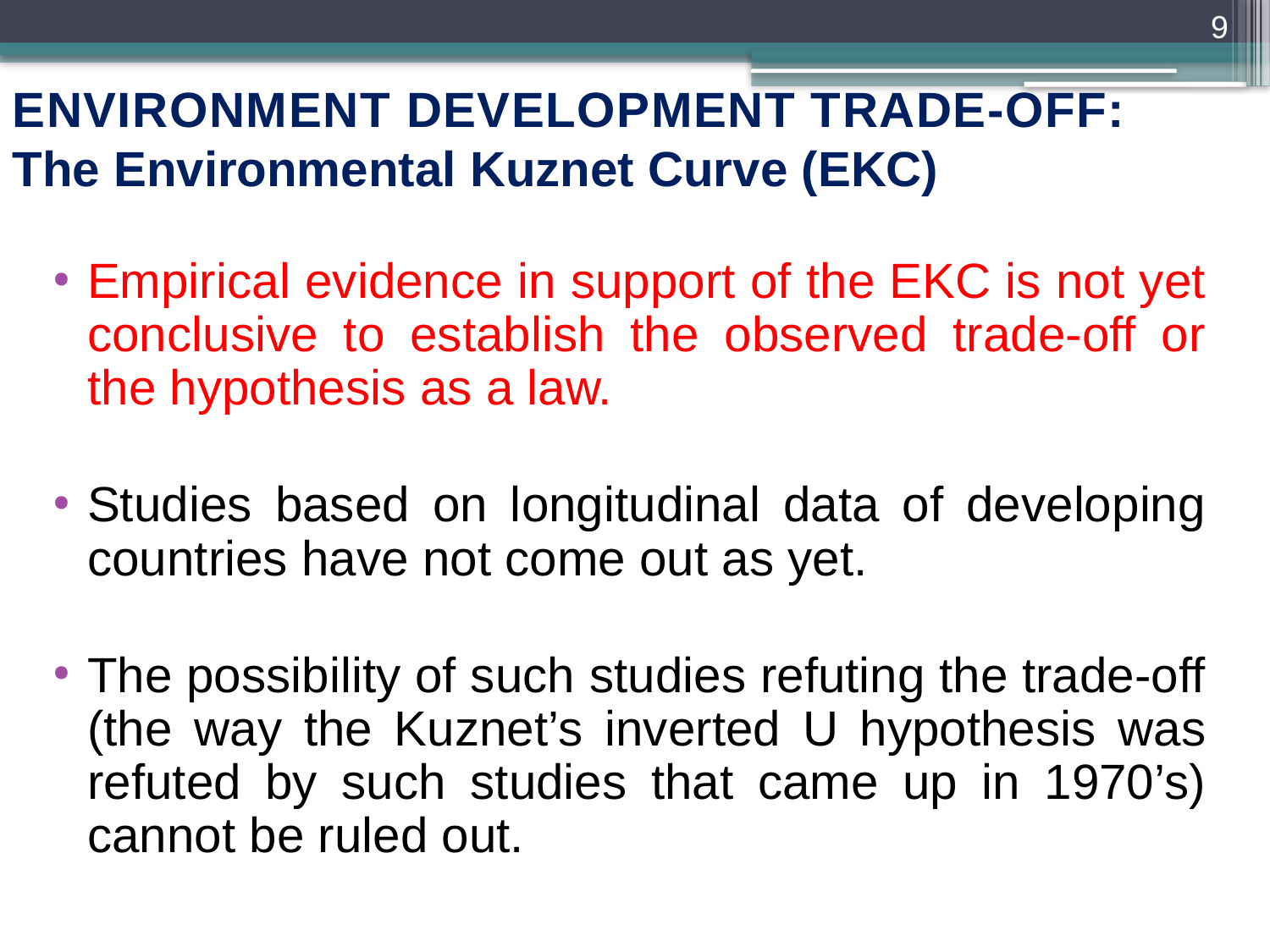

9
ENVIRONMENT DEVELOPMENT TRADE-OFF:
The Environmental Kuznet Curve (EKC)
Empirical evidence in support of the EKC is not yet conclusive to establish the observed trade-off or the hypothesis as a law.

Studies based on longitudinal data of developing countries have not come out as yet.

The possibility of such studies refuting the trade-off (the way the Kuznet’s inverted U hypothesis was refuted by such studies that came up in 1970’s) cannot be ruled out.